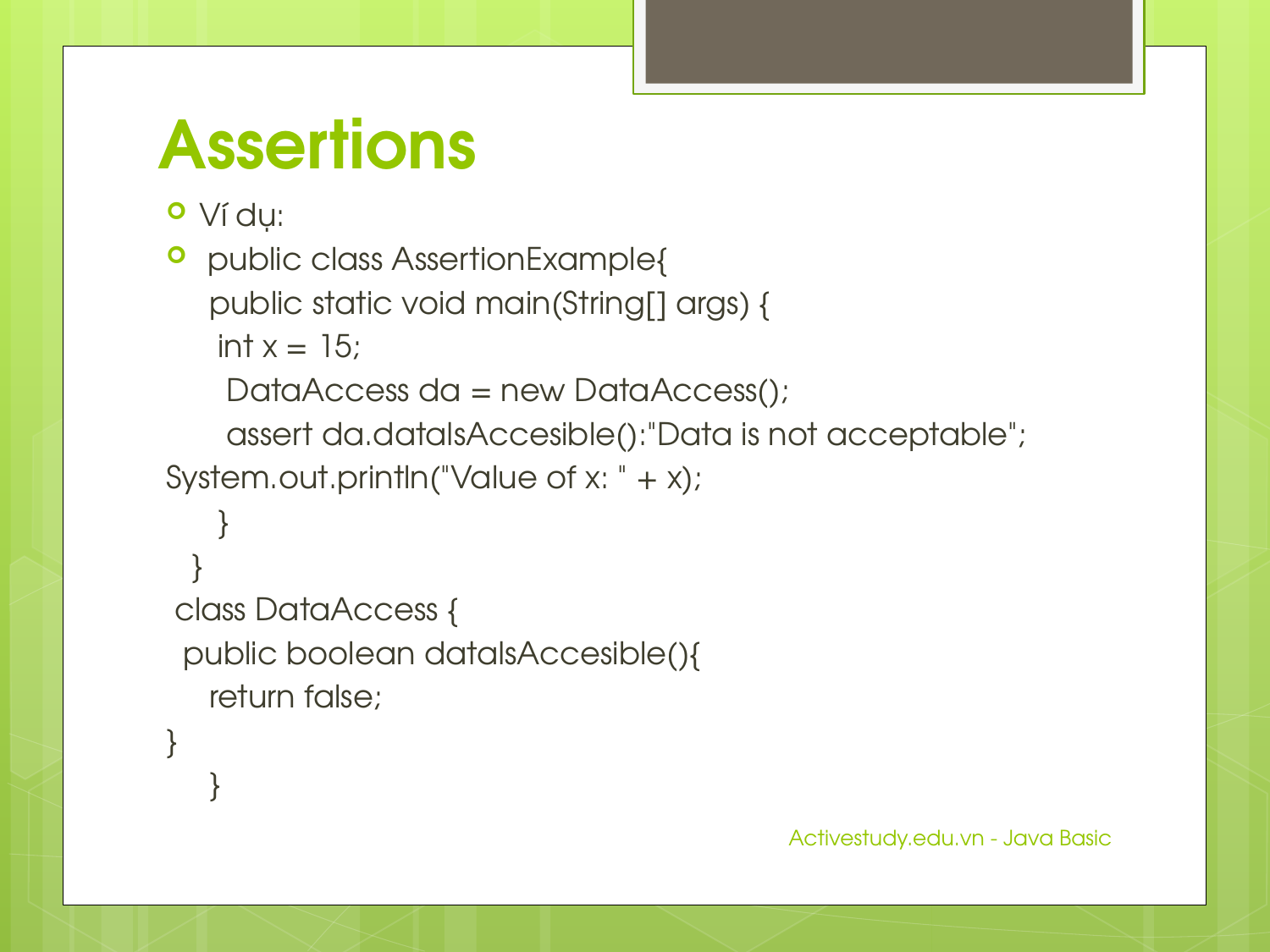

Assertions
Ví dụ:
 public class AssertionExample{
     public static void main(String[] args) {
      int x = 15;
       DataAccess da = new DataAccess();
       assert da.dataIsAccesible():"Data is not acceptable";
	System.out.println("Value of x: " + x);
      }
   }
 class DataAccess {
  public boolean dataIsAccesible(){
     return false;
	}
     }

Activestudy.edu.vn - Java Basic